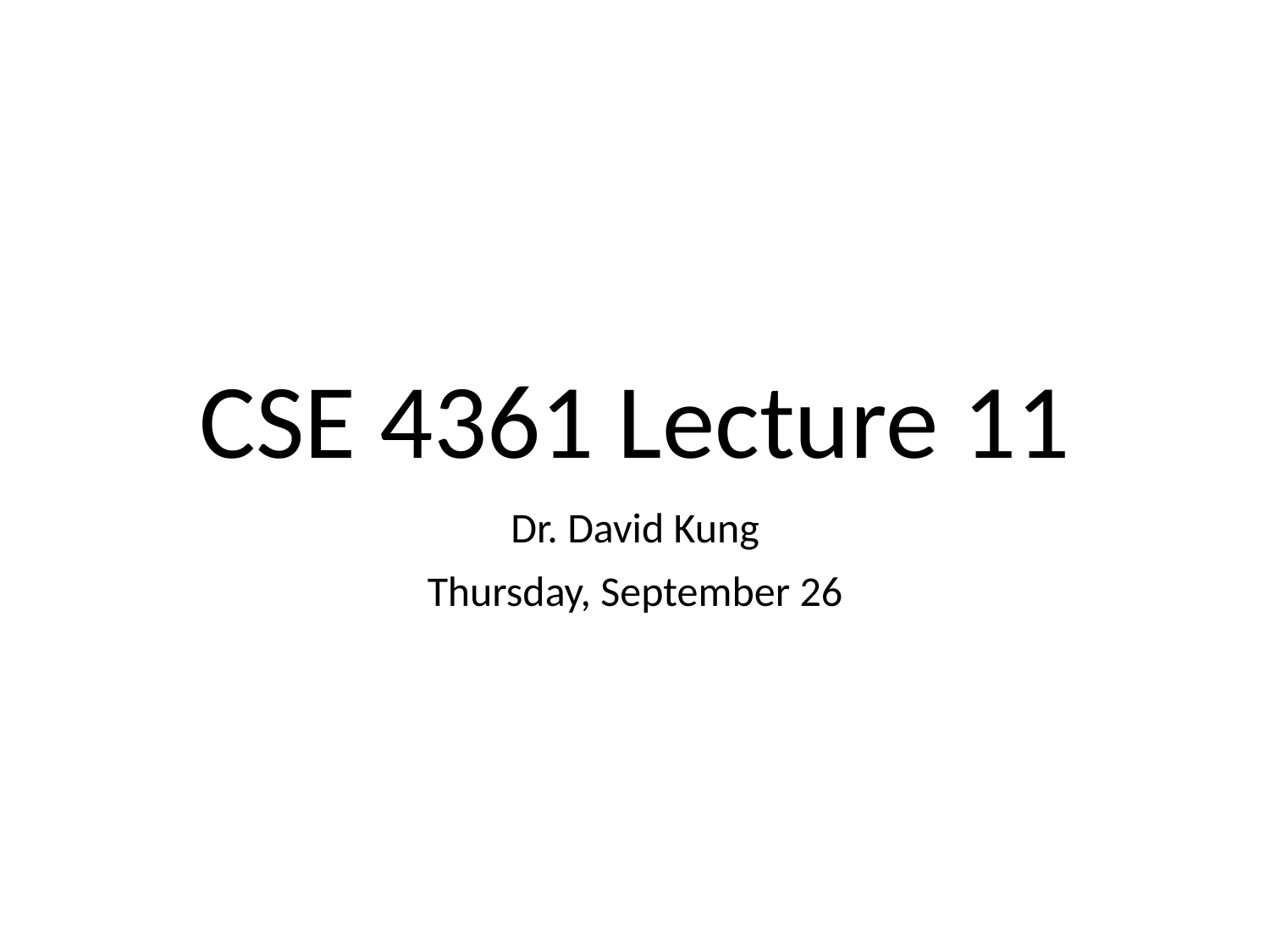

# CSE 4361 Lecture 11
Dr. David Kung
Thursday, September 26